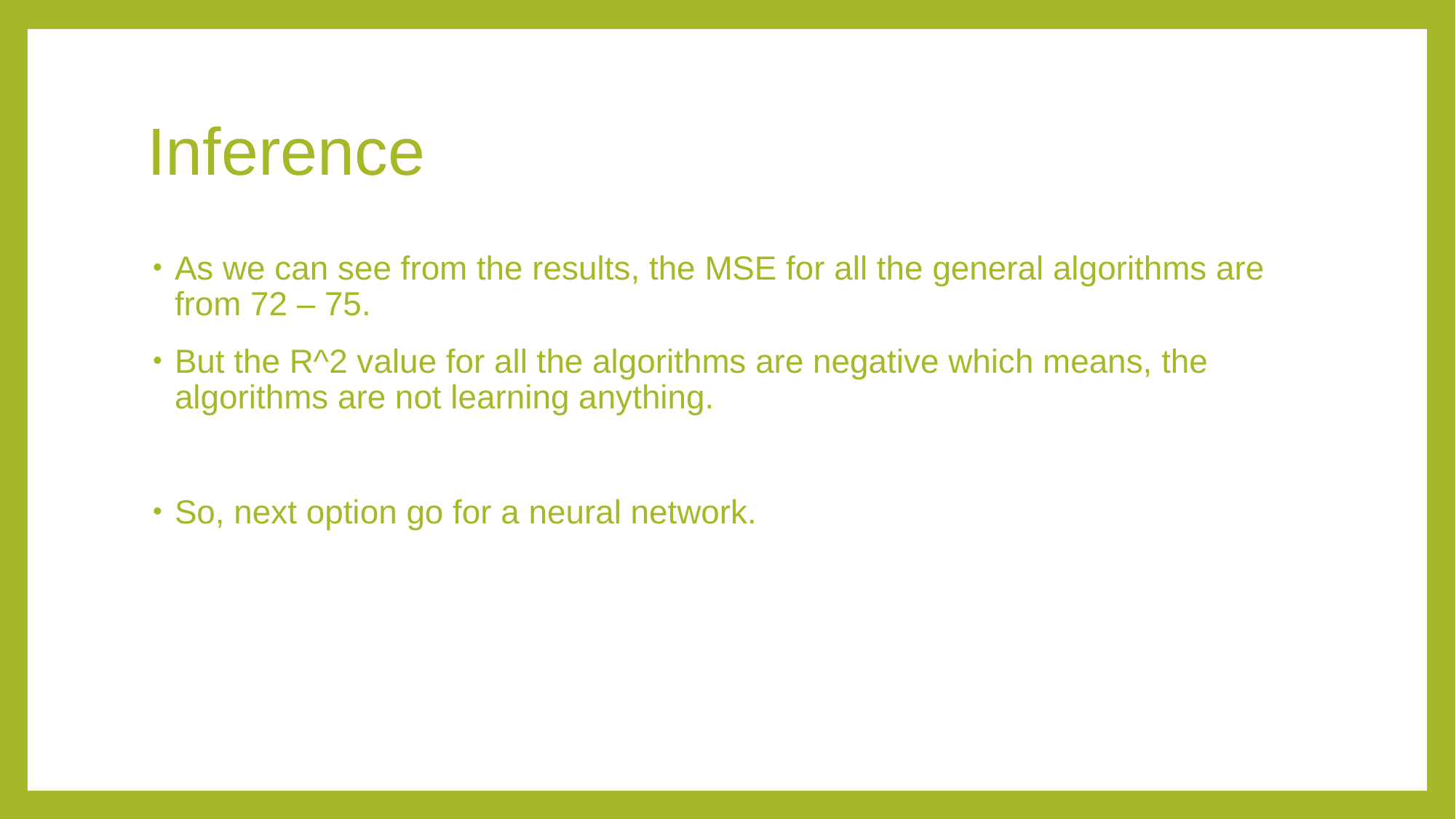

# Inference
As we can see from the results, the MSE for all the general algorithms are from 72 – 75.
But the R^2 value for all the algorithms are negative which means, the algorithms are not learning anything.

So, next option go for a neural network.